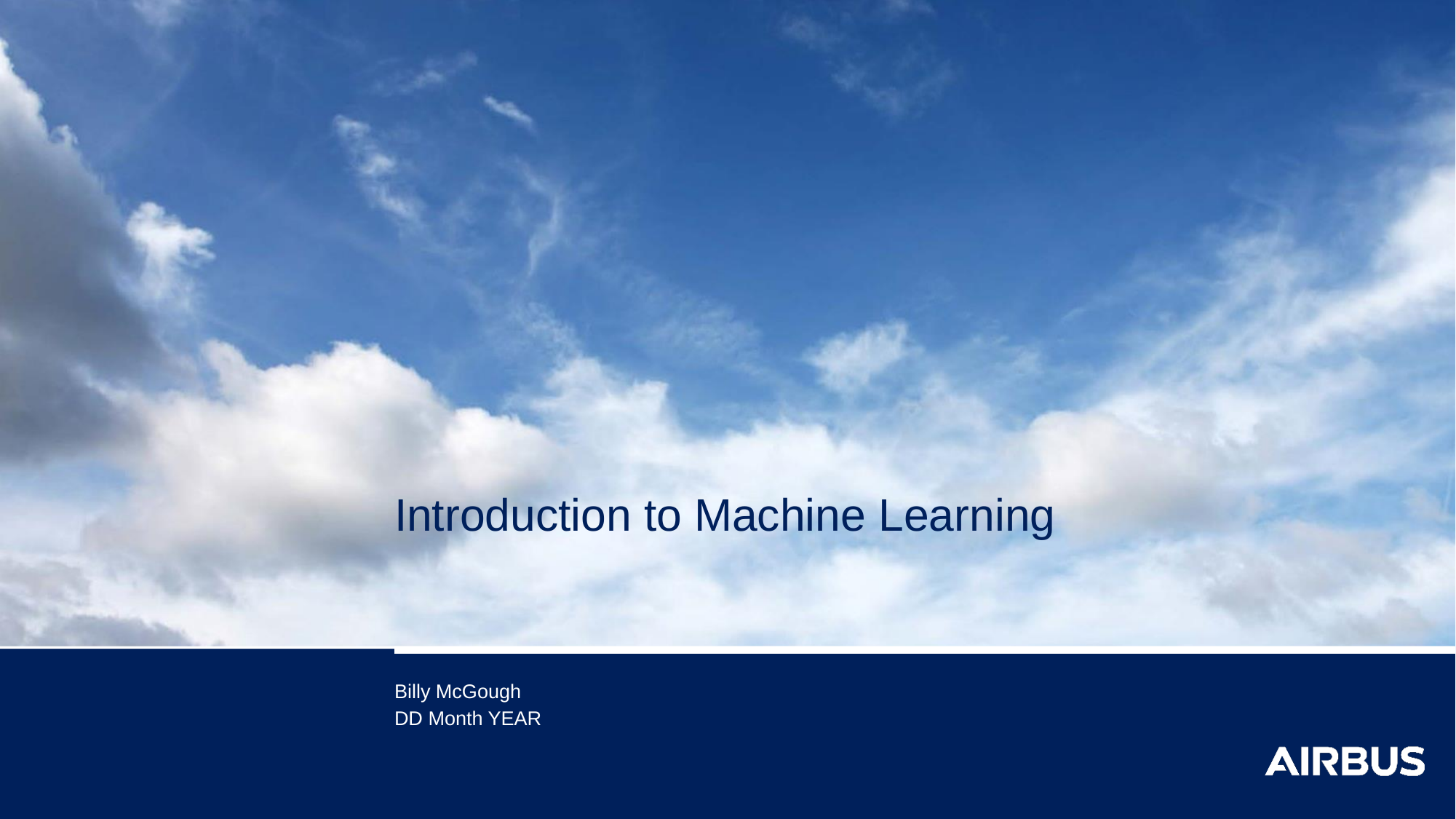

# Introduction to Machine Learning
Billy McGough
DD Month YEAR